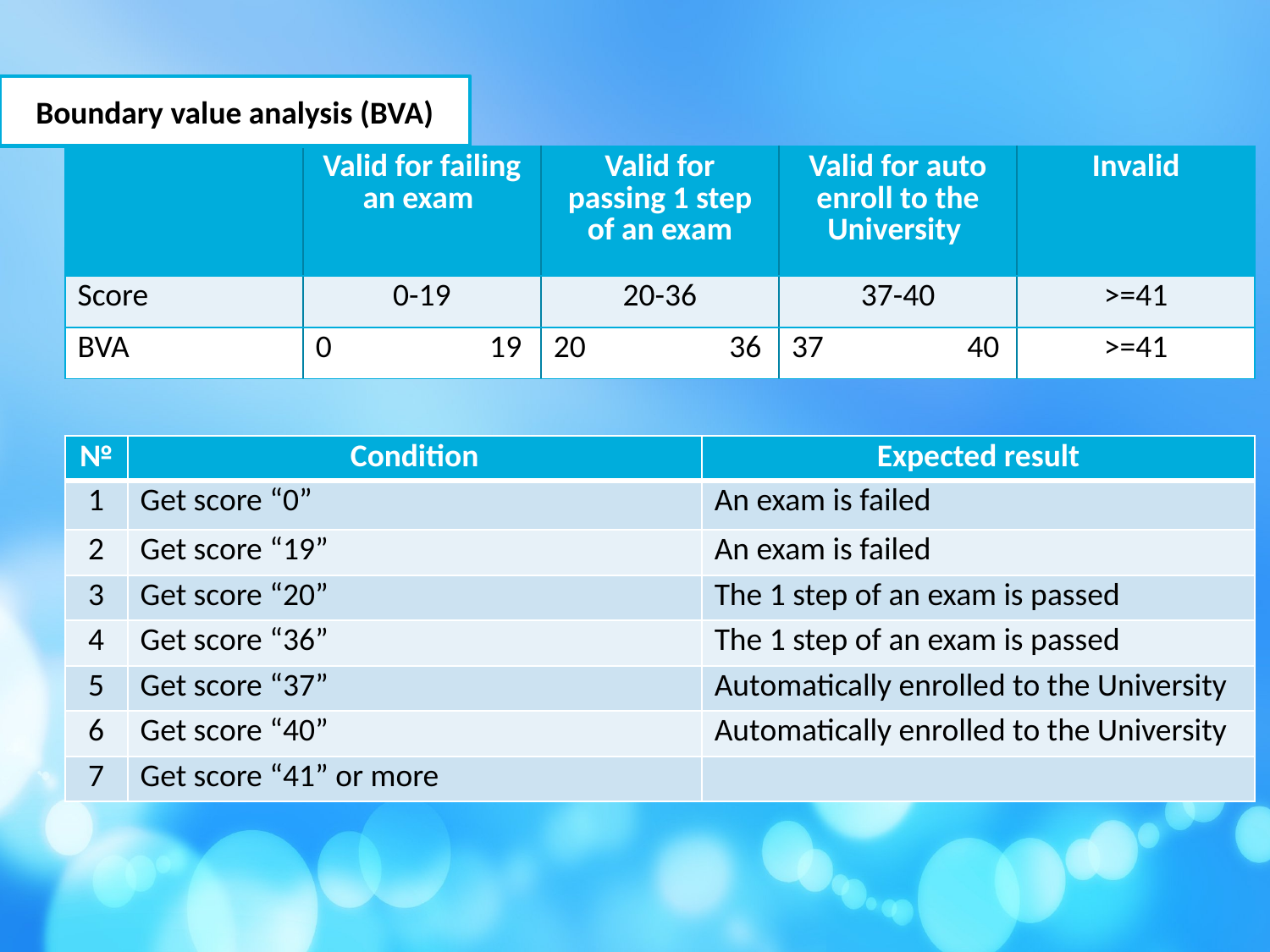

Boundary value analysis (BVA)
|  | Valid for failing an exam | Valid for passing 1 step of an exam | Valid for auto enroll to the University | Invalid |
| --- | --- | --- | --- | --- |
| Score | 0-19 | 20-36 | 37-40 | >=41 |
| BVA | 0 19 | 20 36 | 37 40 | >=41 |
| № | Condition | Expected result |
| --- | --- | --- |
| 1 | Get score “0” | An exam is failed |
| 2 | Get score “19” | An exam is failed |
| 3 | Get score “20” | The 1 step of an exam is passed |
| 4 | Get score “36” | The 1 step of an exam is passed |
| 5 | Get score “37” | Automatically enrolled to the University |
| 6 | Get score “40” | Automatically enrolled to the University |
| 7 | Get score “41” or more |  |